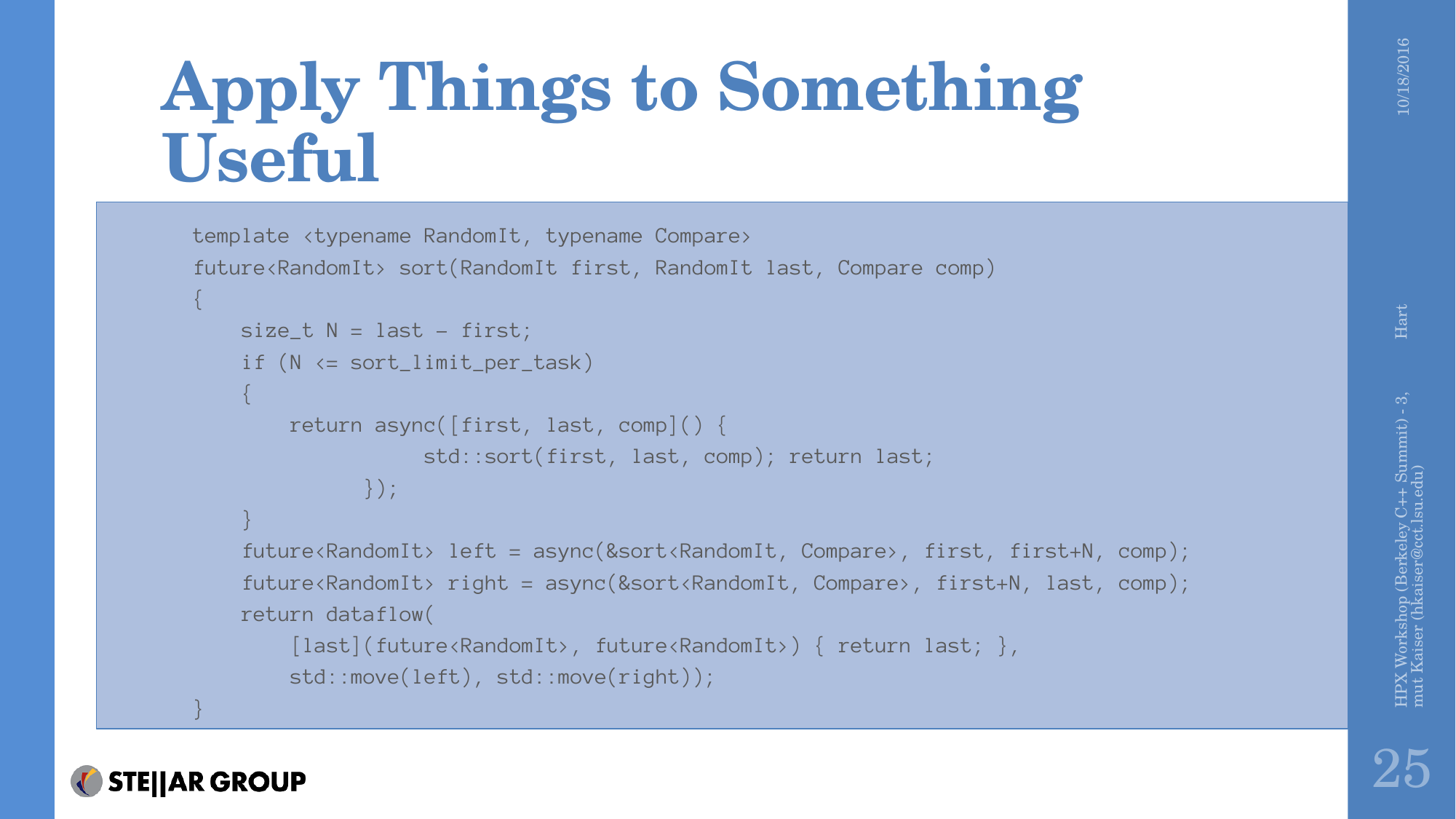

# Apply Things to Something Useful
10/18/2016

template <typename RandomIt, typename Compare>
future<RandomIt> sort(RandomIt first, RandomIt last, Compare comp)
{
    size_t N = last - first;
    if (N <= sort_limit_per_task)
    {
        return async([first, last, comp]() {
                   std::sort(first, last, comp); return last;
              });
    }
    future<RandomIt> left = async(&sort<RandomIt, Compare>, first, first+N, comp);
    future<RandomIt> right = async(&sort<RandomIt, Compare>, first+N, last, comp);
    return dataflow(
        [last](future<RandomIt>, future<RandomIt>) { return last; },
        std::move(left), std::move(right));
}
HPX Workshop (Berkeley C++ Summit) - 3,            Hartmut Kaiser (hkaiser@cct.lsu.edu)
25